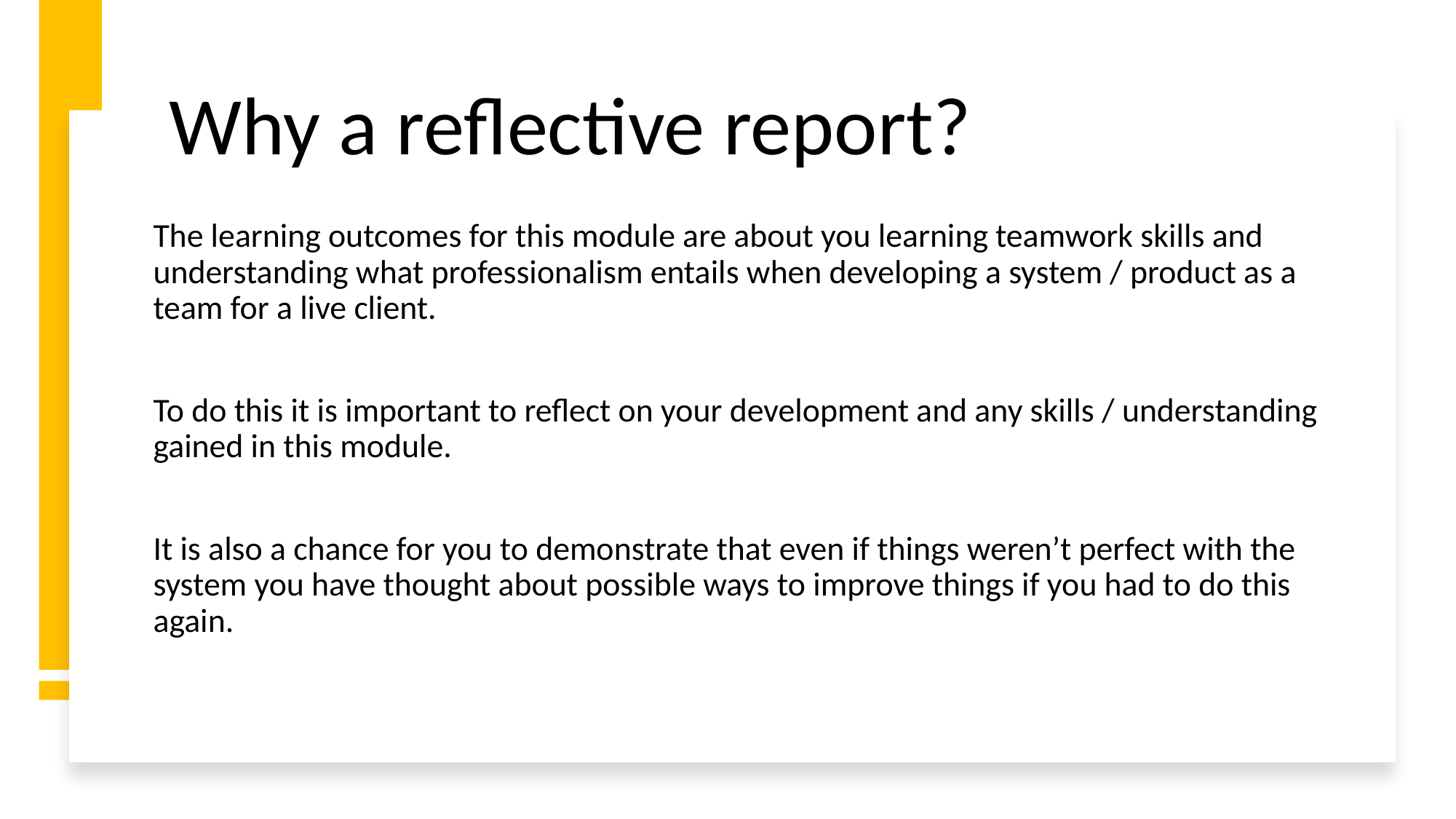

# Why a reflective report?

The learning outcomes for this module are about you learning teamwork skills and understanding what professionalism entails when developing a system / product as a team for a live client.

To do this it is important to reflect on your development and any skills / understanding gained in this module.

It is also a chance for you to demonstrate that even if things weren’t perfect with the system you have thought about possible ways to improve things if you had to do this again.